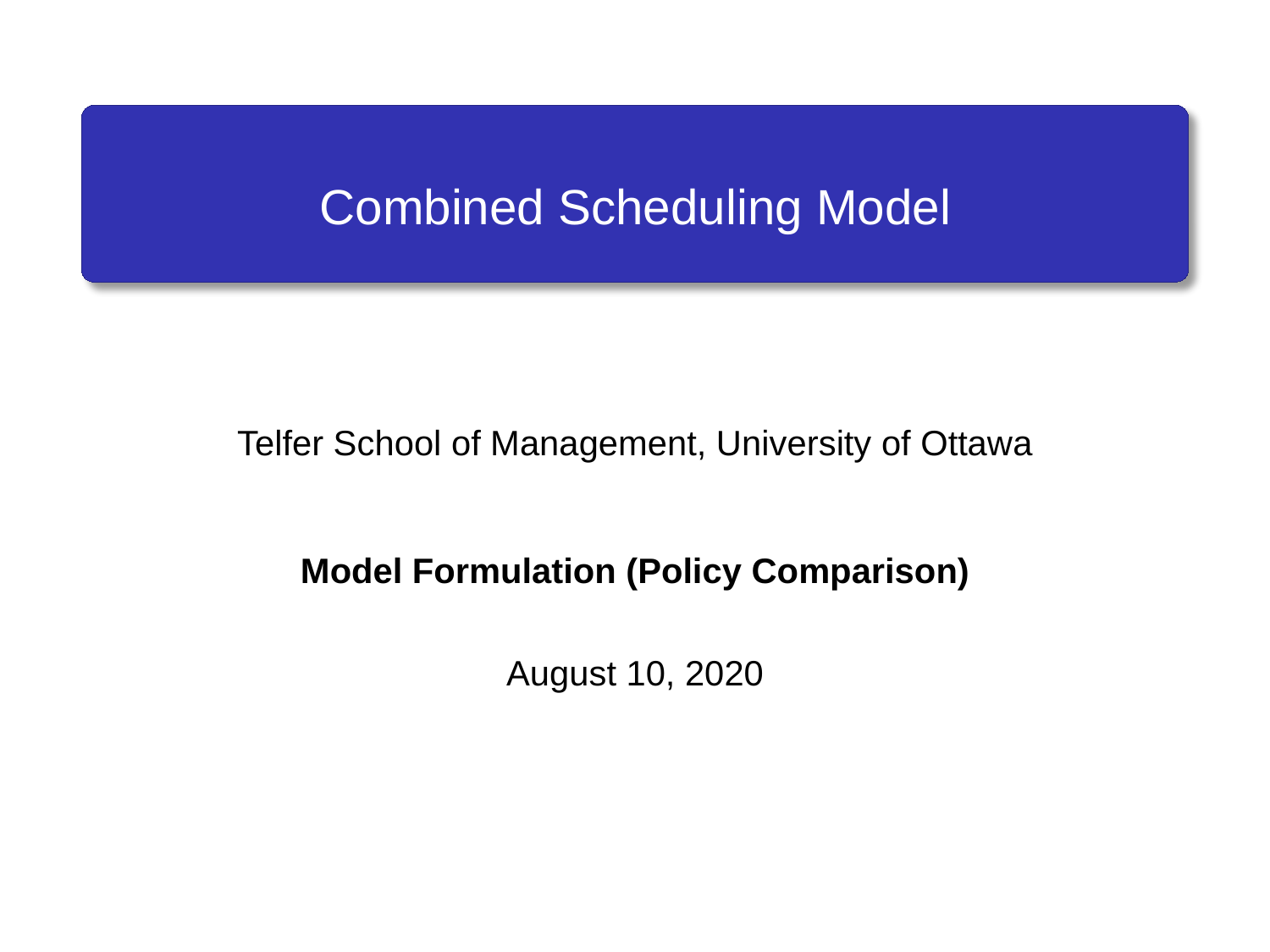

Combined Scheduling Model

Telfer School of Management, University of Ottawa

Model Formulation (Policy Comparison)

August 10, 2020